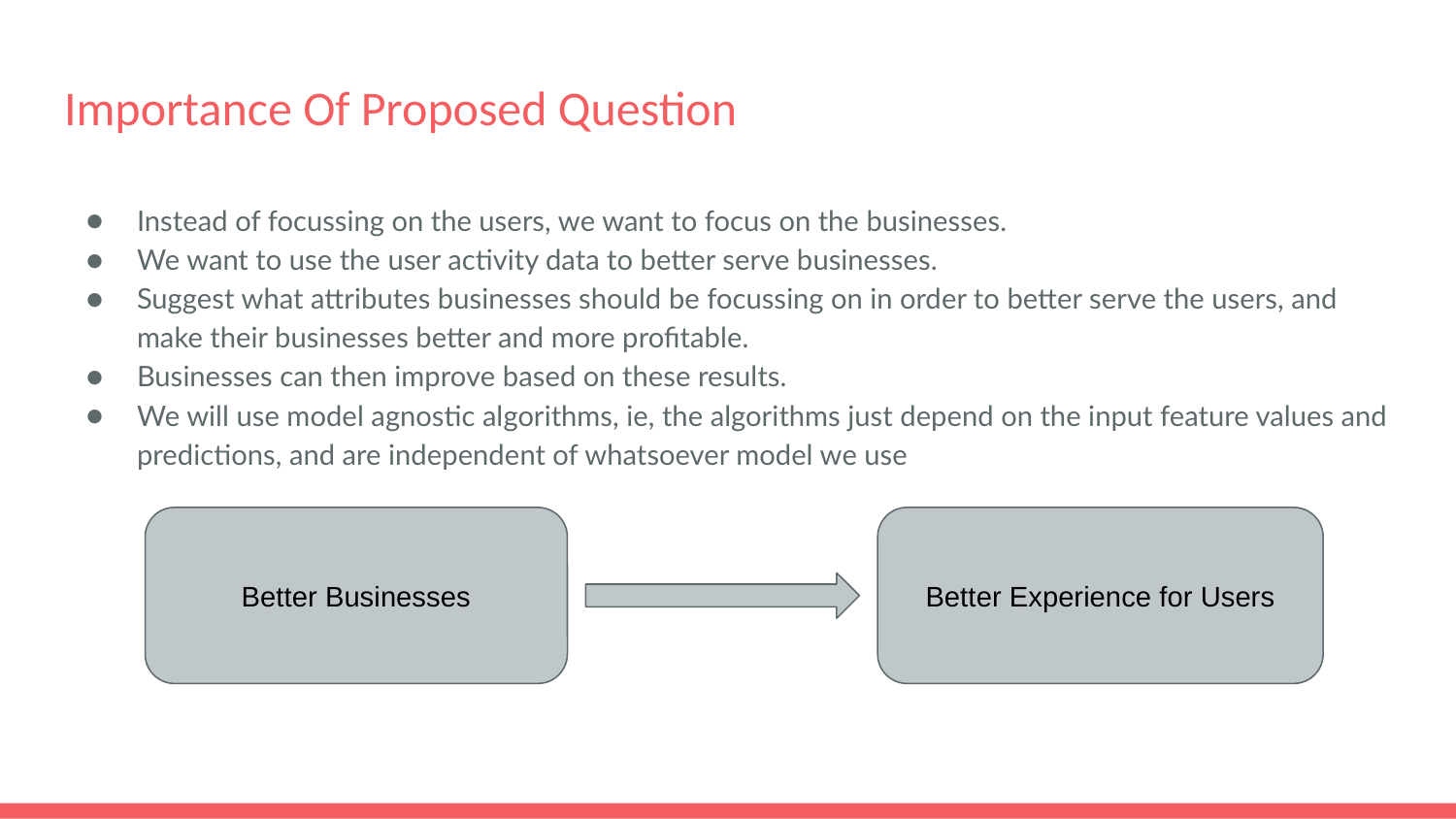

# Importance Of Proposed Question
Instead of focussing on the users, we want to focus on the businesses.
We want to use the user activity data to better serve businesses.
Suggest what attributes businesses should be focussing on in order to better serve the users, and make their businesses better and more profitable.
Businesses can then improve based on these results.
We will use model agnostic algorithms, ie, the algorithms just depend on the input feature values and predictions, and are independent of whatsoever model we use
Better Businesses
Better Experience for Users